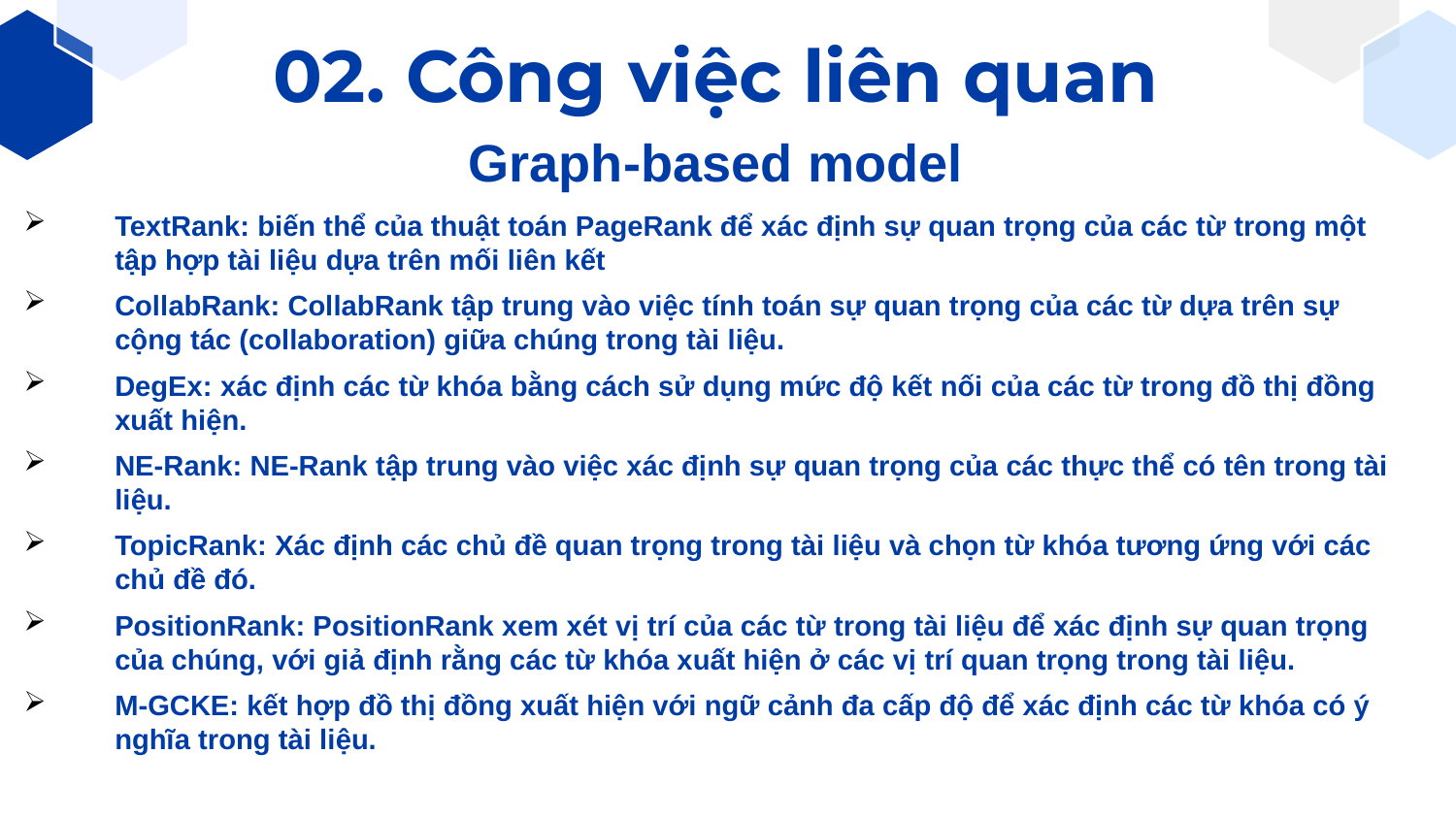

# 02. Công việc liên quan
Graph-based model
TextRank: biến thể của thuật toán PageRank để xác định sự quan trọng của các từ trong một tập hợp tài liệu dựa trên mối liên kết
CollabRank: CollabRank tập trung vào việc tính toán sự quan trọng của các từ dựa trên sự cộng tác (collaboration) giữa chúng trong tài liệu.
DegEx: xác định các từ khóa bằng cách sử dụng mức độ kết nối của các từ trong đồ thị đồng xuất hiện.
NE-Rank: NE-Rank tập trung vào việc xác định sự quan trọng của các thực thể có tên trong tài liệu.
TopicRank: Xác định các chủ đề quan trọng trong tài liệu và chọn từ khóa tương ứng với các chủ đề đó.
PositionRank: PositionRank xem xét vị trí của các từ trong tài liệu để xác định sự quan trọng của chúng, với giả định rằng các từ khóa xuất hiện ở các vị trí quan trọng trong tài liệu.
M-GCKE: kết hợp đồ thị đồng xuất hiện với ngữ cảnh đa cấp độ để xác định các từ khóa có ý nghĩa trong tài liệu.